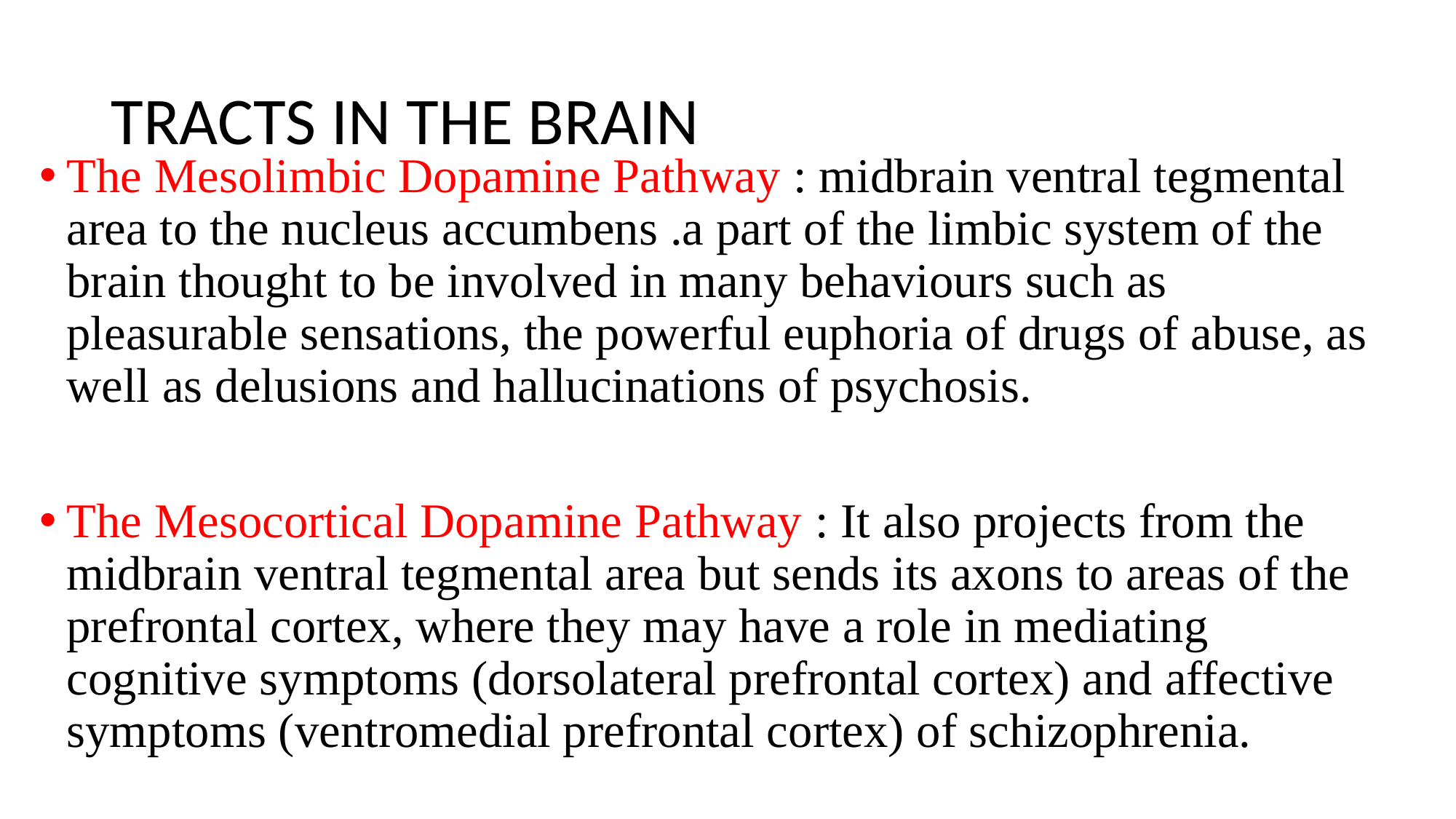

# TRACTS IN THE BRAIN
The Mesolimbic Dopamine Pathway : midbrain ventral tegmental area to the nucleus accumbens .a part of the limbic system of the brain thought to be involved in many behaviours such as pleasurable sensations, the powerful euphoria of drugs of abuse, as well as delusions and hallucinations of psychosis.

The Mesocortical Dopamine Pathway : It also projects from the midbrain ventral tegmental area but sends its axons to areas of the prefrontal cortex, where they may have a role in mediating cognitive symptoms (dorsolateral prefrontal cortex) and affective symptoms (ventromedial prefrontal cortex) of schizophrenia.